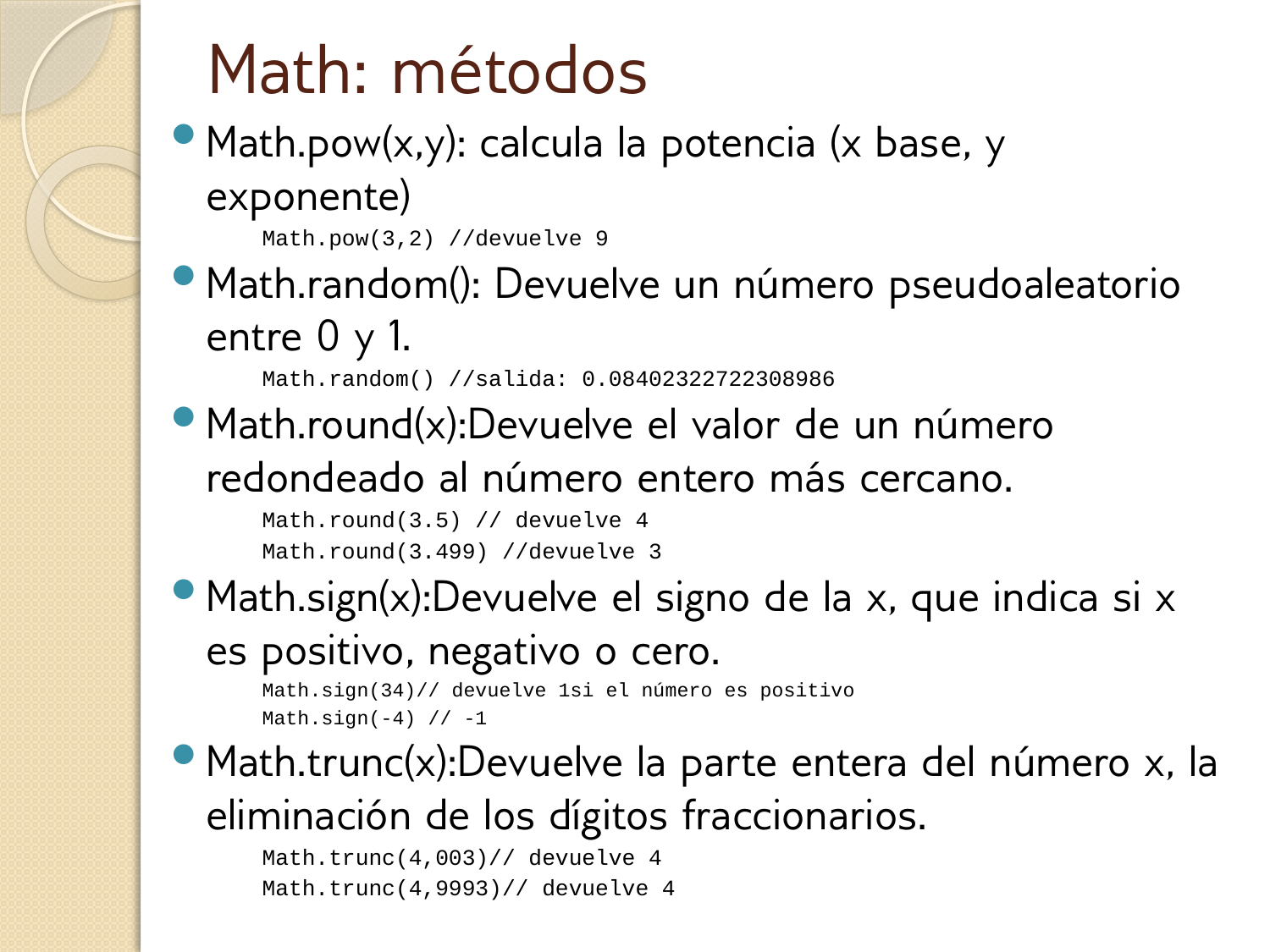

# Math: métodos
Math.pow(x,y): calcula la potencia (x base, y exponente)
Math.pow(3,2) //devuelve 9
Math.random(): Devuelve un número pseudoaleatorio entre 0 y 1.
Math.random() //salida: 0.08402322722308986
Math.round(x):Devuelve el valor de un número redondeado al número entero más cercano.
Math.round(3.5) // devuelve 4
Math.round(3.499) //devuelve 3
Math.sign(x):Devuelve el signo de la x, que indica si x es positivo, negativo o cero.
Math.sign(34)// devuelve 1si el número es positivo
Math.sign(-4) // -1
Math.trunc(x):Devuelve la parte entera del número x, la eliminación de los dígitos fraccionarios.
Math.trunc(4,003)// devuelve 4
Math.trunc(4,9993)// devuelve 4